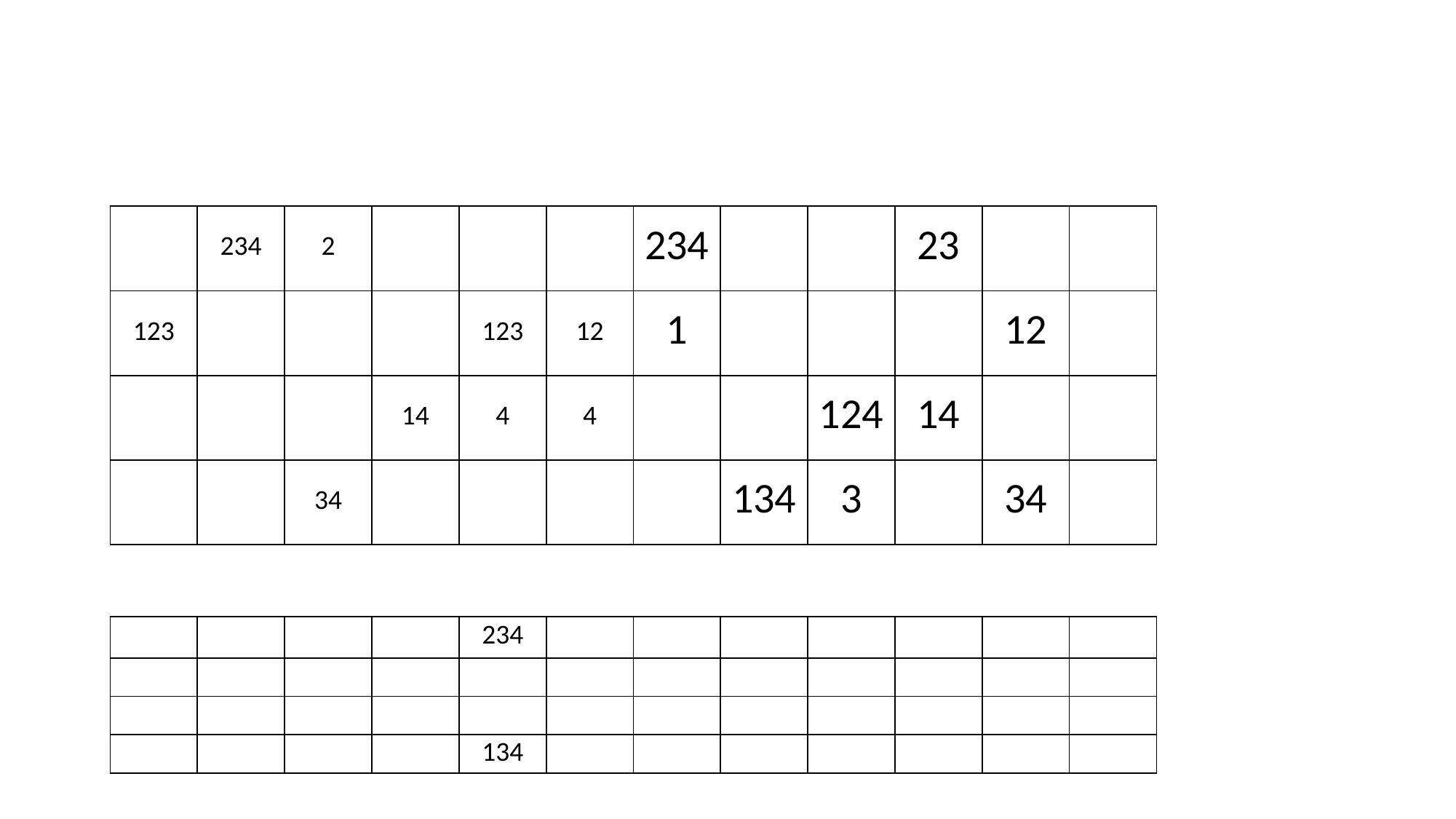

|  | 234 | 2 |  |  |  | 234 |  |  | 23 |  |  |
| --- | --- | --- | --- | --- | --- | --- | --- | --- | --- | --- | --- |
| 123 |  |  |  | 123 | 12 | 1 |  |  |  | 12 |  |
|  |  |  | 14 | 4 | 4 |  |  | 124 | 14 |  |  |
|  |  | 34 |  |  |  |  | 134 | 3 |  | 34 |  |
|  |  |  |  | 234 |  |  |  |  |  |  |  |
| --- | --- | --- | --- | --- | --- | --- | --- | --- | --- | --- | --- |
|  |  |  |  |  |  |  |  |  |  |  |  |
|  |  |  |  |  |  |  |  |  |  |  |  |
|  |  |  |  | 134 |  |  |  |  |  |  |  |